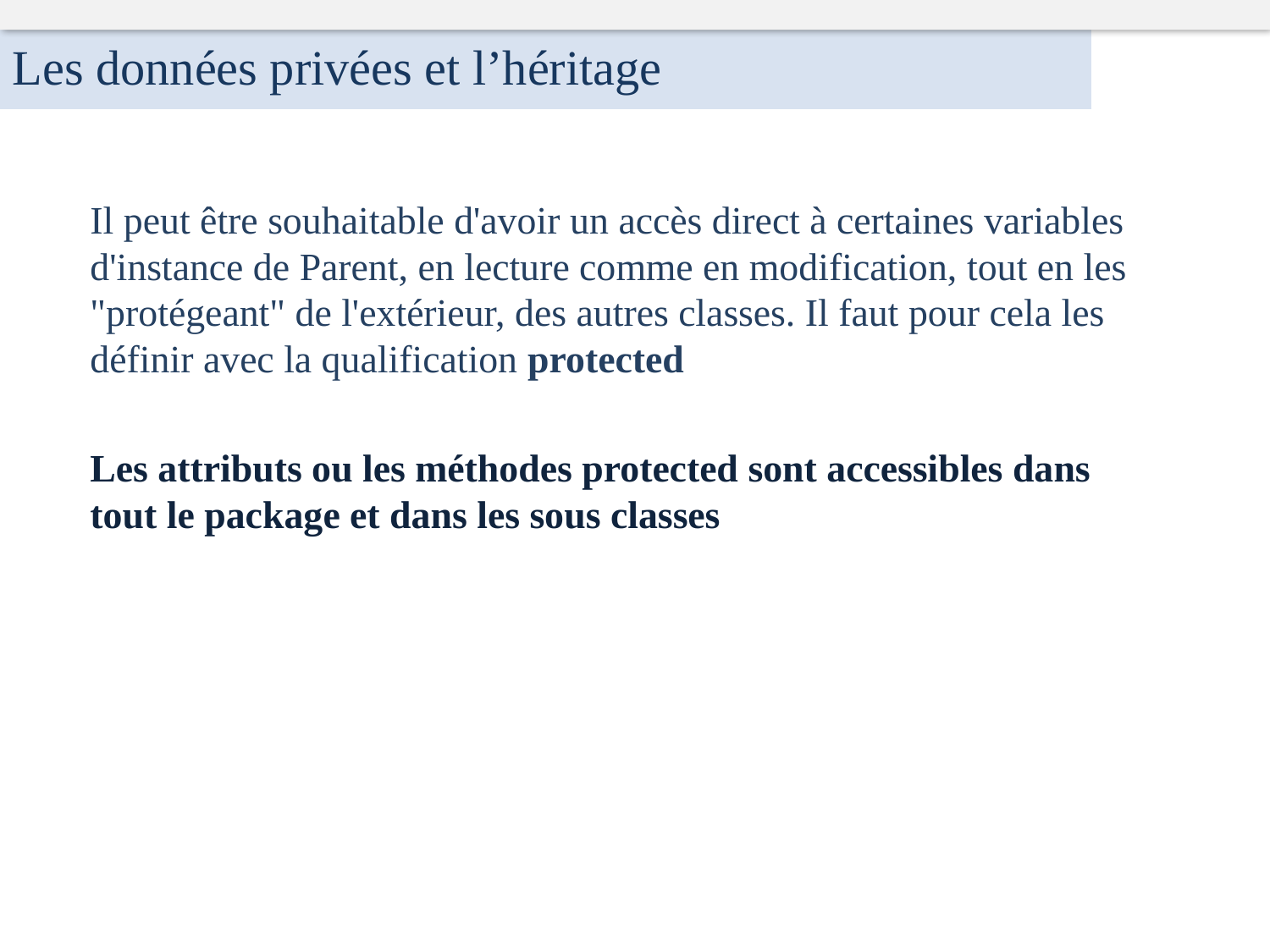

Les données privées et l’héritage
	Il peut être souhaitable d'avoir un accès direct à certaines variables d'instance de Parent, en lecture comme en modification, tout en les "protégeant" de l'extérieur, des autres classes. Il faut pour cela les définir avec la qualification protected

	Les attributs ou les méthodes protected sont accessibles dans tout le package et dans les sous classes